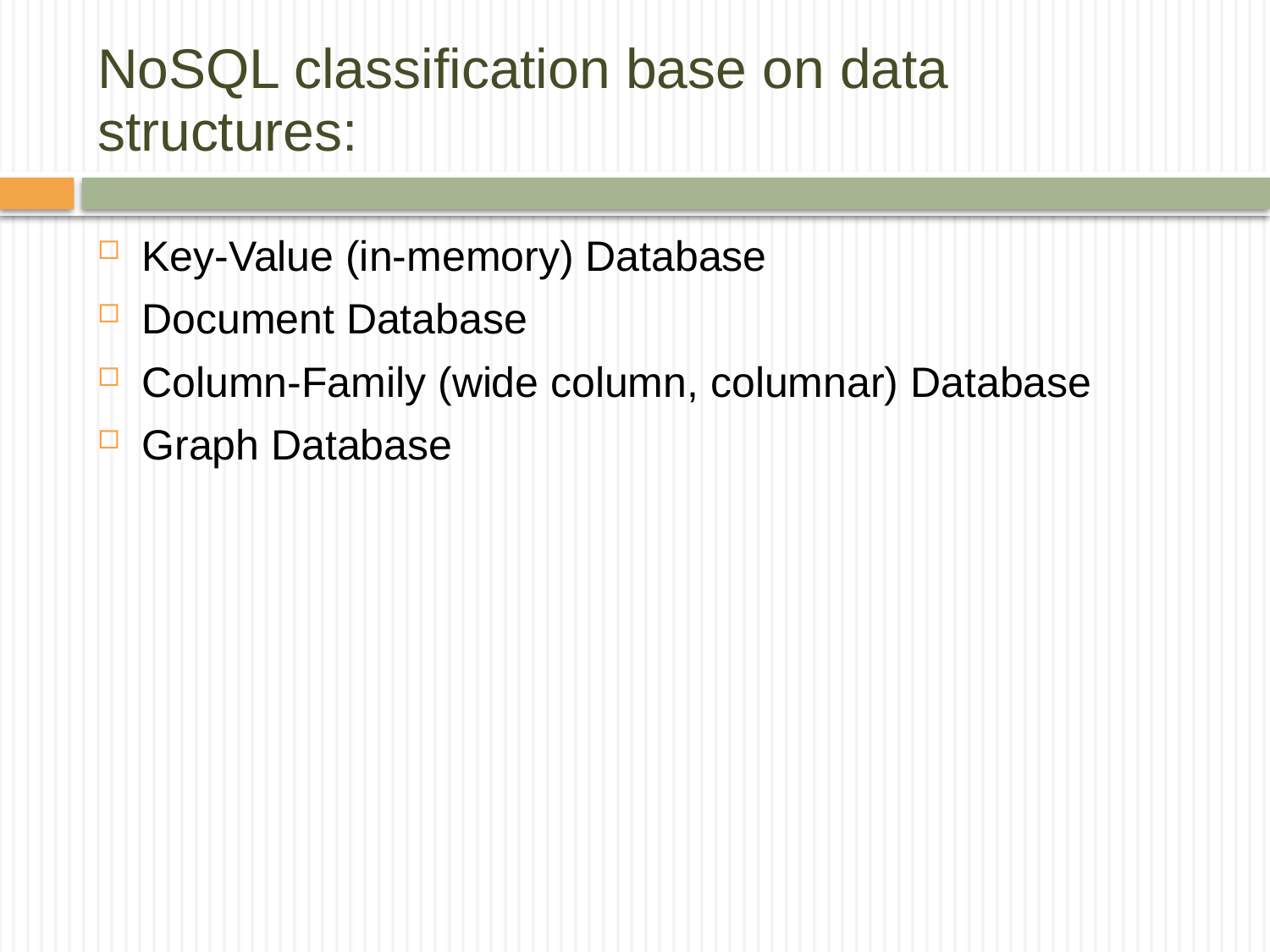

NoSQL classification base on data structures:
Key-Value (in-memory) Database
Document Database
Column-Family (wide column, columnar) Database
Graph Database